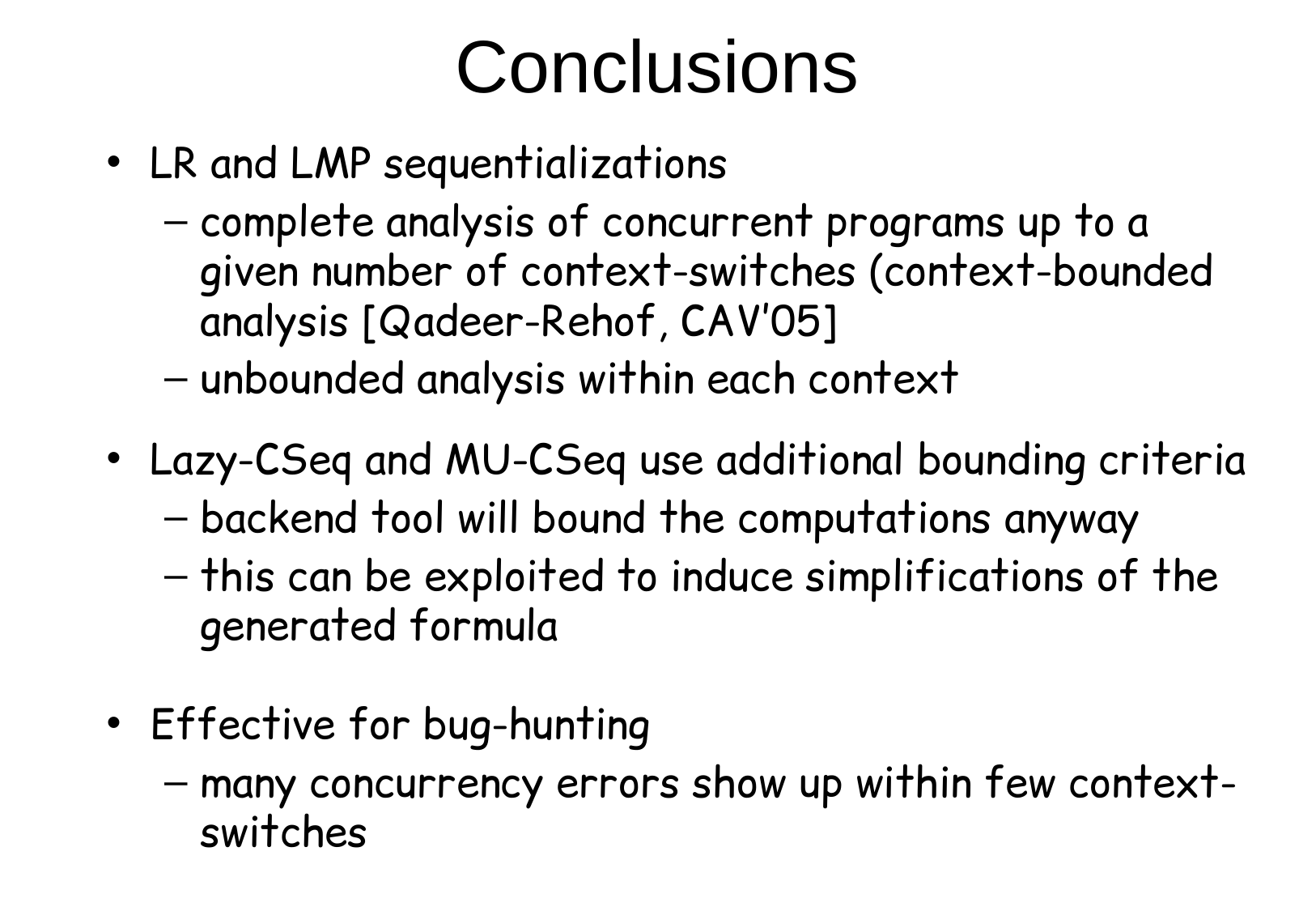

# Conclusions
LR and LMP sequentializations
complete analysis of concurrent programs up to a given number of context-switches (context-bounded analysis [Qadeer-Rehof, CAV’05]
unbounded analysis within each context

Lazy-CSeq and MU-CSeq use additional bounding criteria
backend tool will bound the computations anyway
this can be exploited to induce simplifications of the generated formula

Effective for bug-hunting
many concurrency errors show up within few context-switches